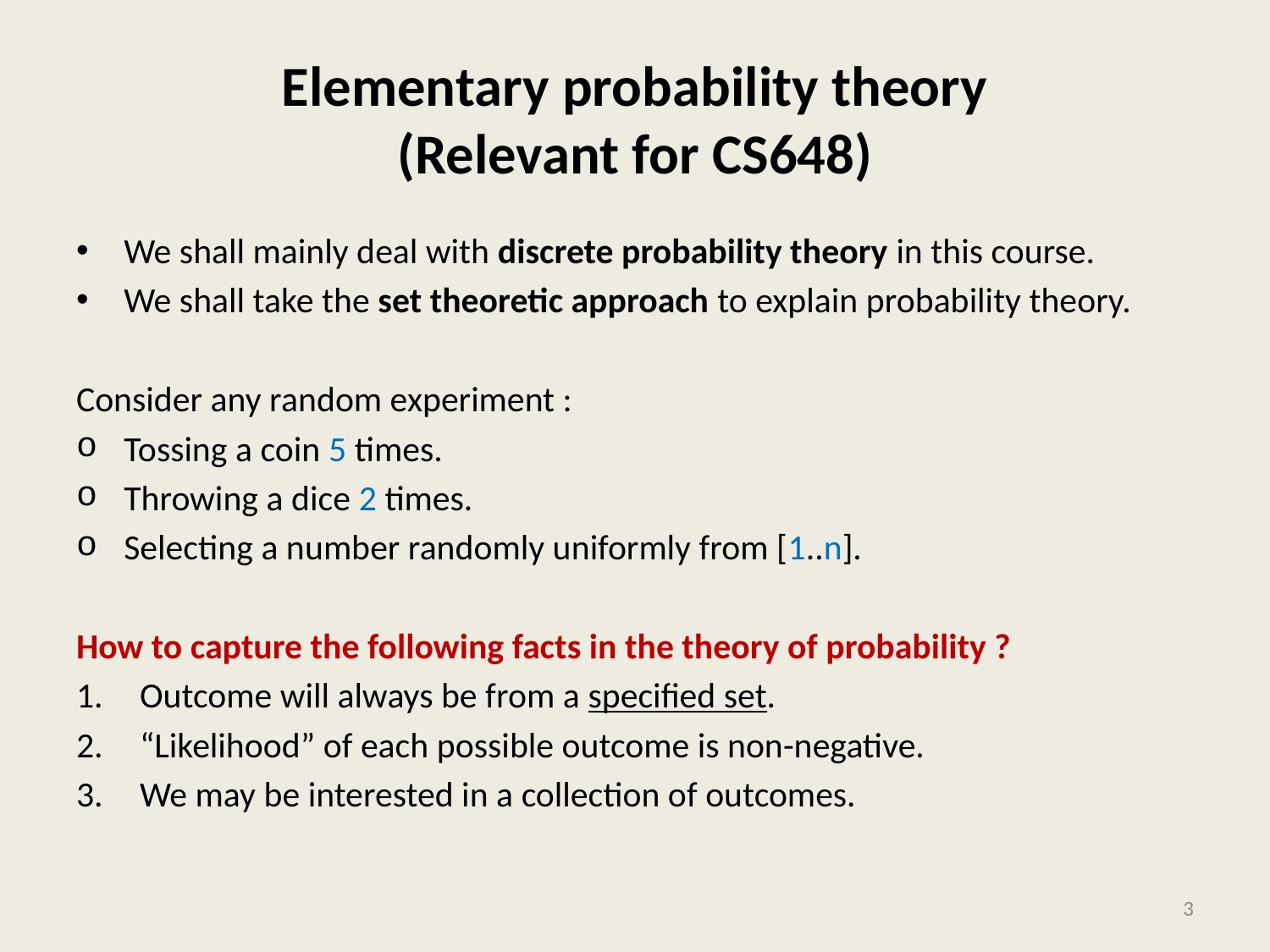

# Elementary probability theory (Relevant for CS648)
We shall mainly deal with discrete probability theory in this course.
We shall take the set theoretic approach to explain probability theory.

Consider any random experiment :
Tossing a coin 5 times.
Throwing a dice 2 times.
Selecting a number randomly uniformly from [1..n].

How to capture the following facts in the theory of probability ?
Outcome will always be from a specified set.
“Likelihood” of each possible outcome is non-negative.
We may be interested in a collection of outcomes.
3